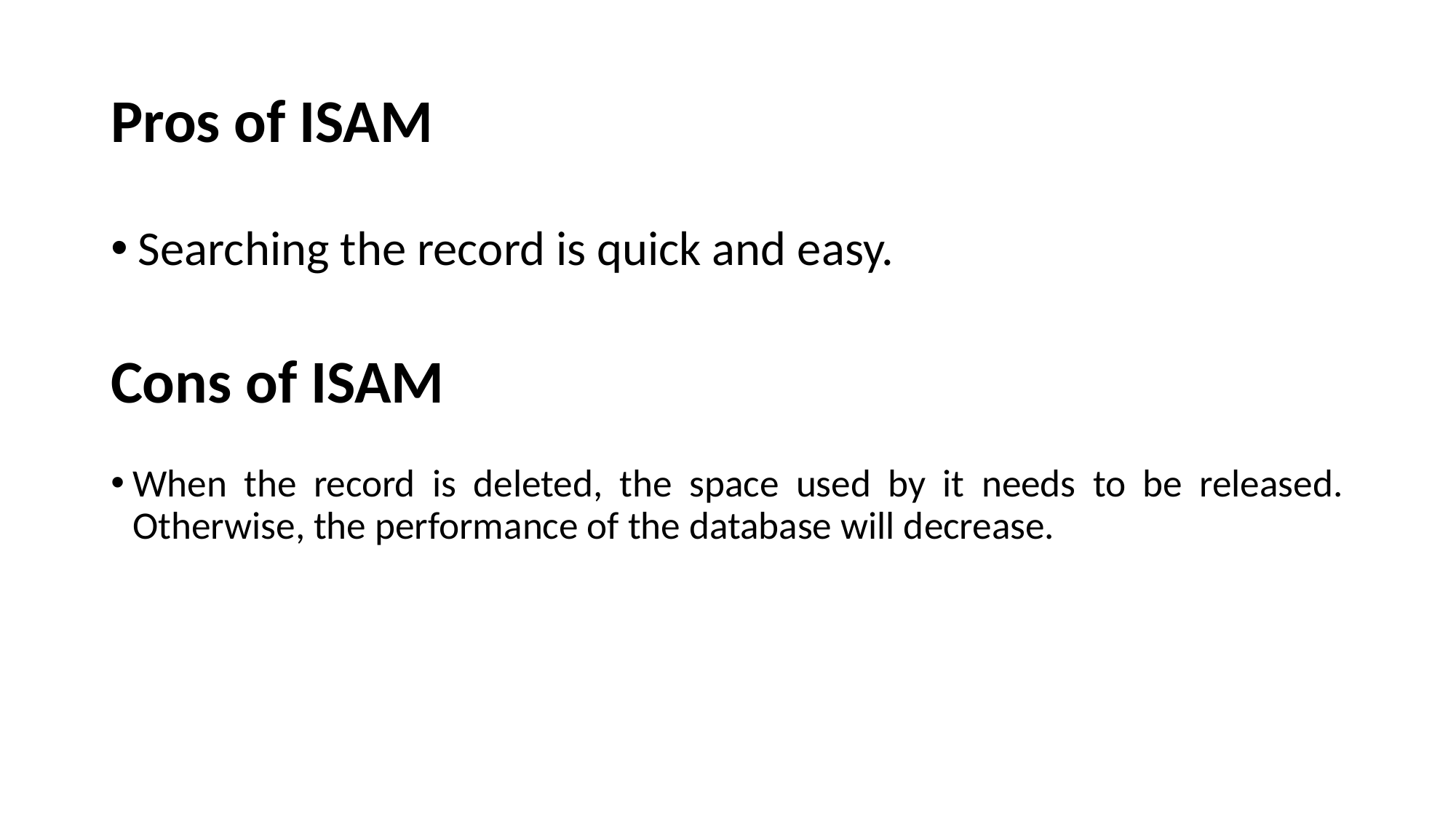

# Pros of ISAM
Searching the record is quick and easy.
Cons of ISAM
When the record is deleted, the space used by it needs to be released. Otherwise, the performance of the database will decrease.